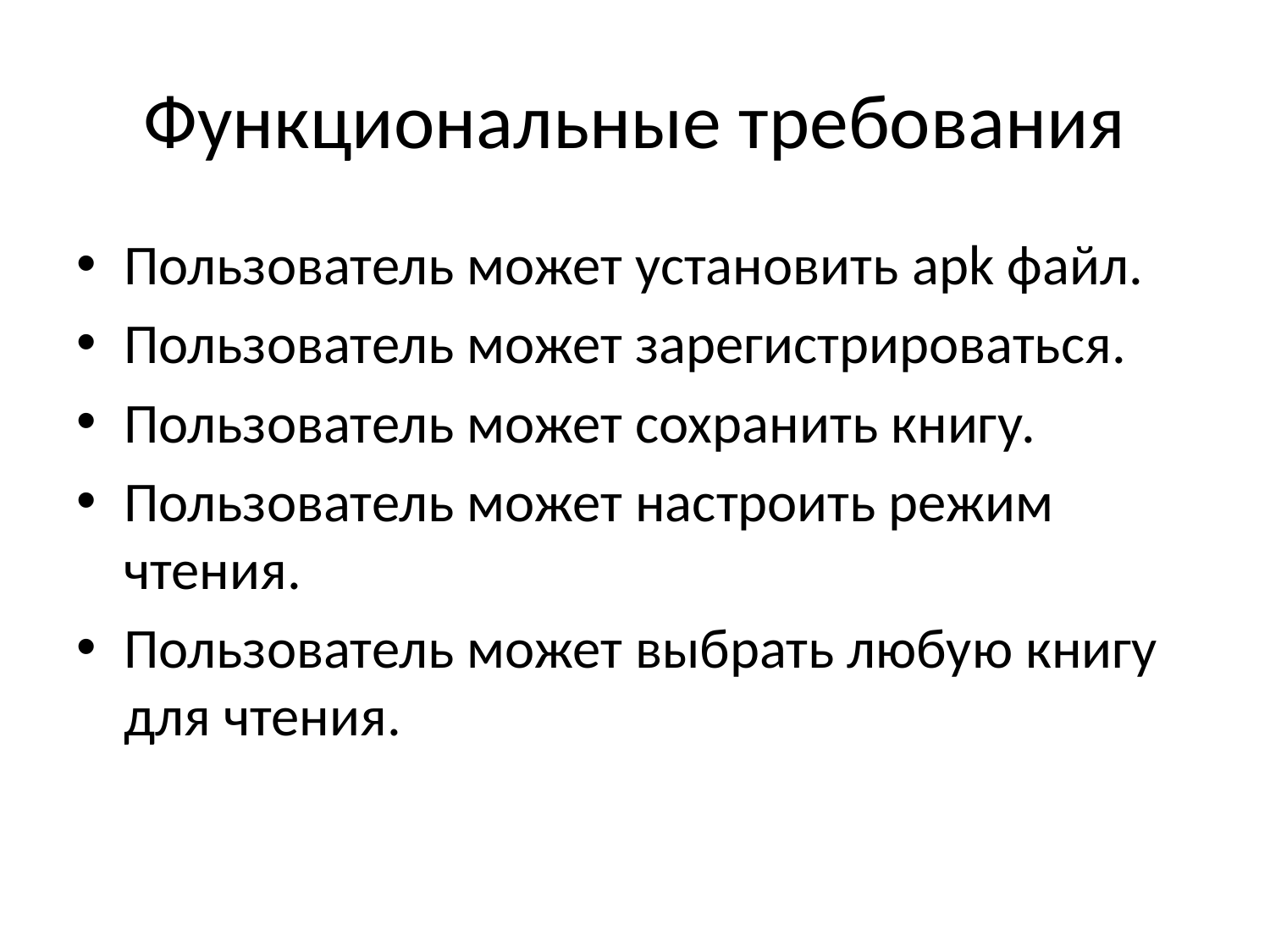

# Функциональные требования
Пользователь может установить apk файл.
Пользователь может зарегистрироваться.
Пользователь может сохранить книгу.
Пользователь может настроить режим чтения.
Пользователь может выбрать любую книгу для чтения.